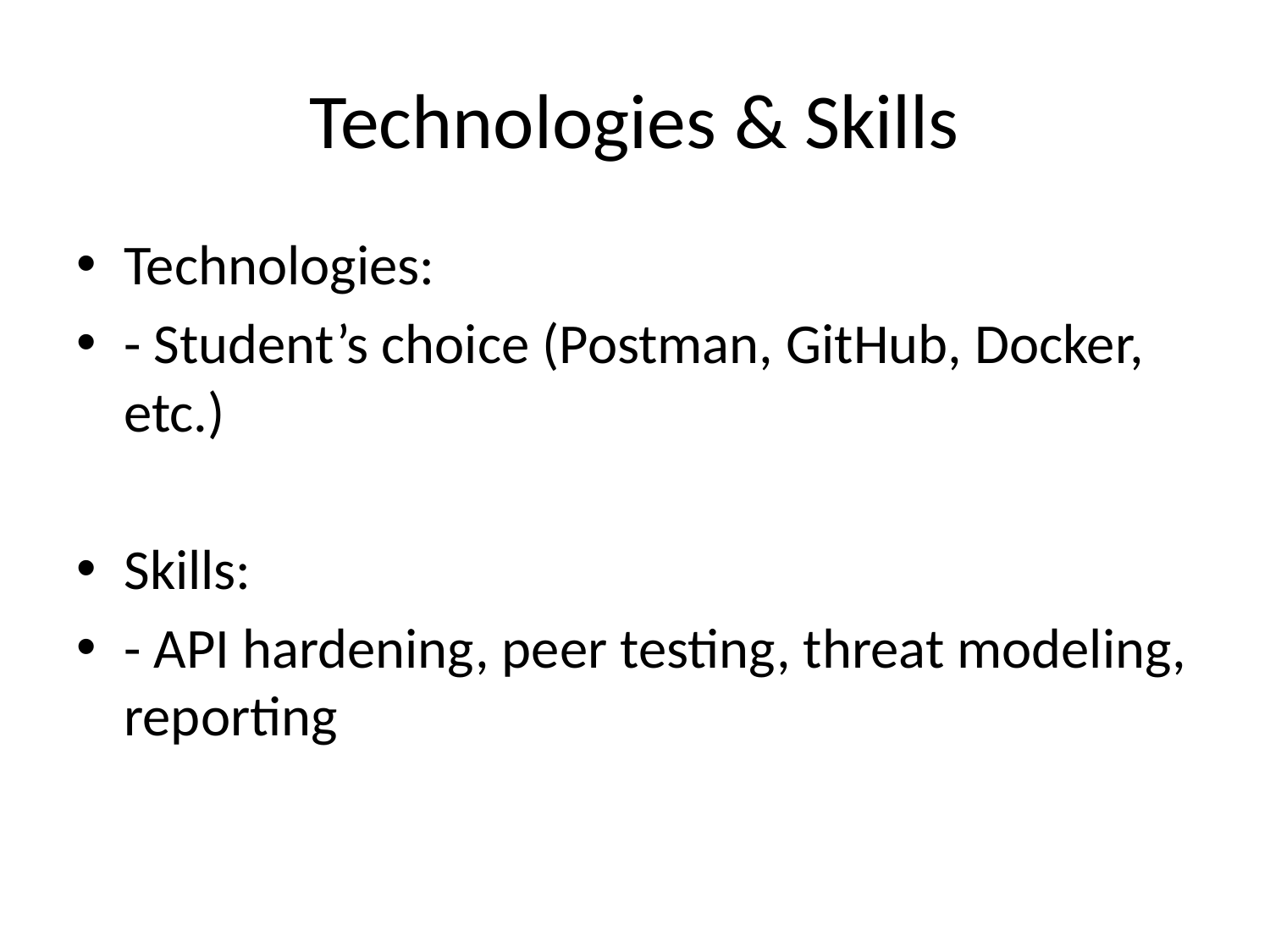

# Technologies & Skills
Technologies:
- Student’s choice (Postman, GitHub, Docker, etc.)

Skills:
- API hardening, peer testing, threat modeling, reporting